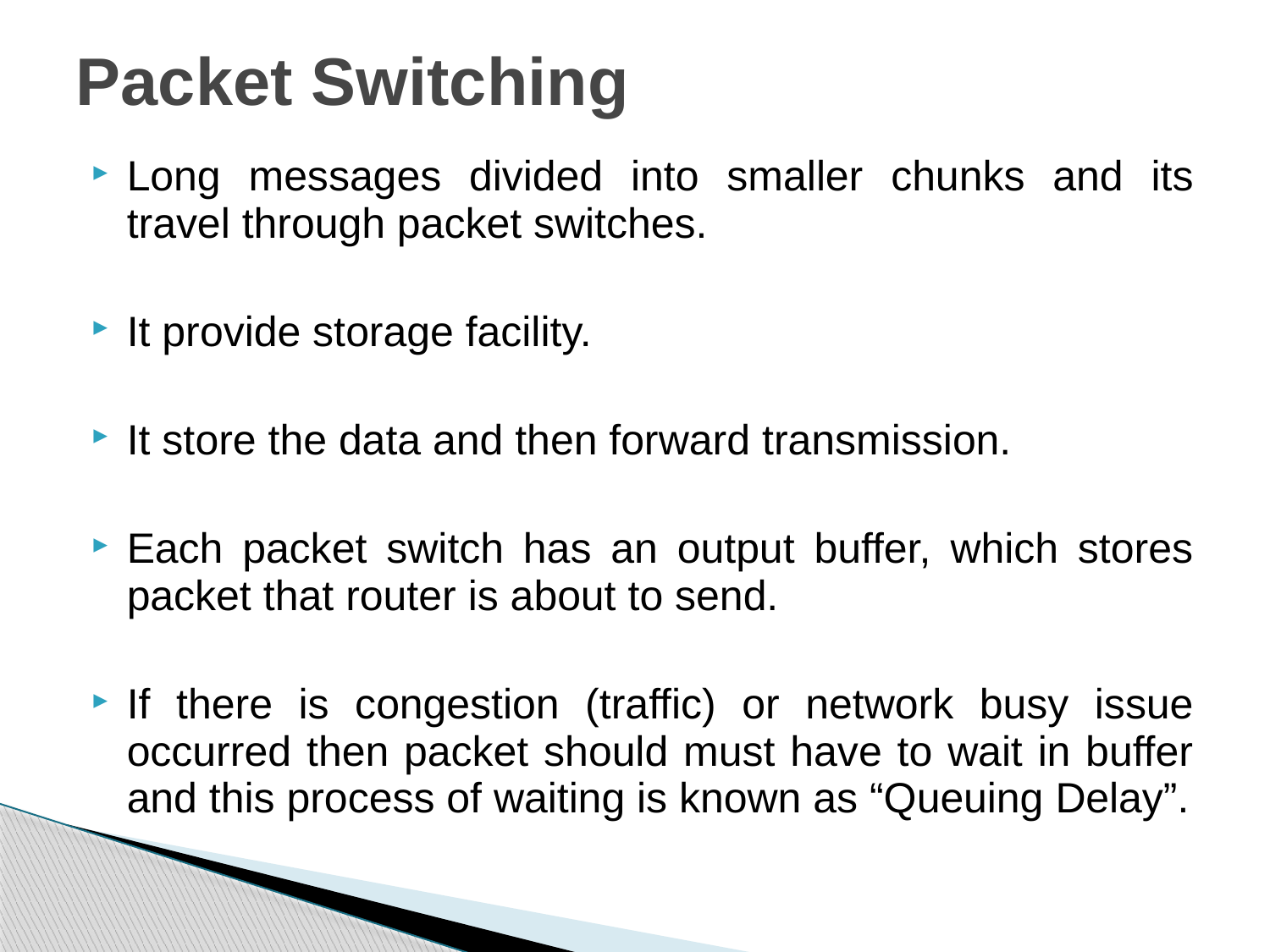

# Packet Switching
Long messages divided into smaller chunks and its travel through packet switches.

It provide storage facility.

It store the data and then forward transmission.

Each packet switch has an output buffer, which stores packet that router is about to send.

If there is congestion (traffic) or network busy issue occurred then packet should must have to wait in buffer and this process of waiting is known as “Queuing Delay”.